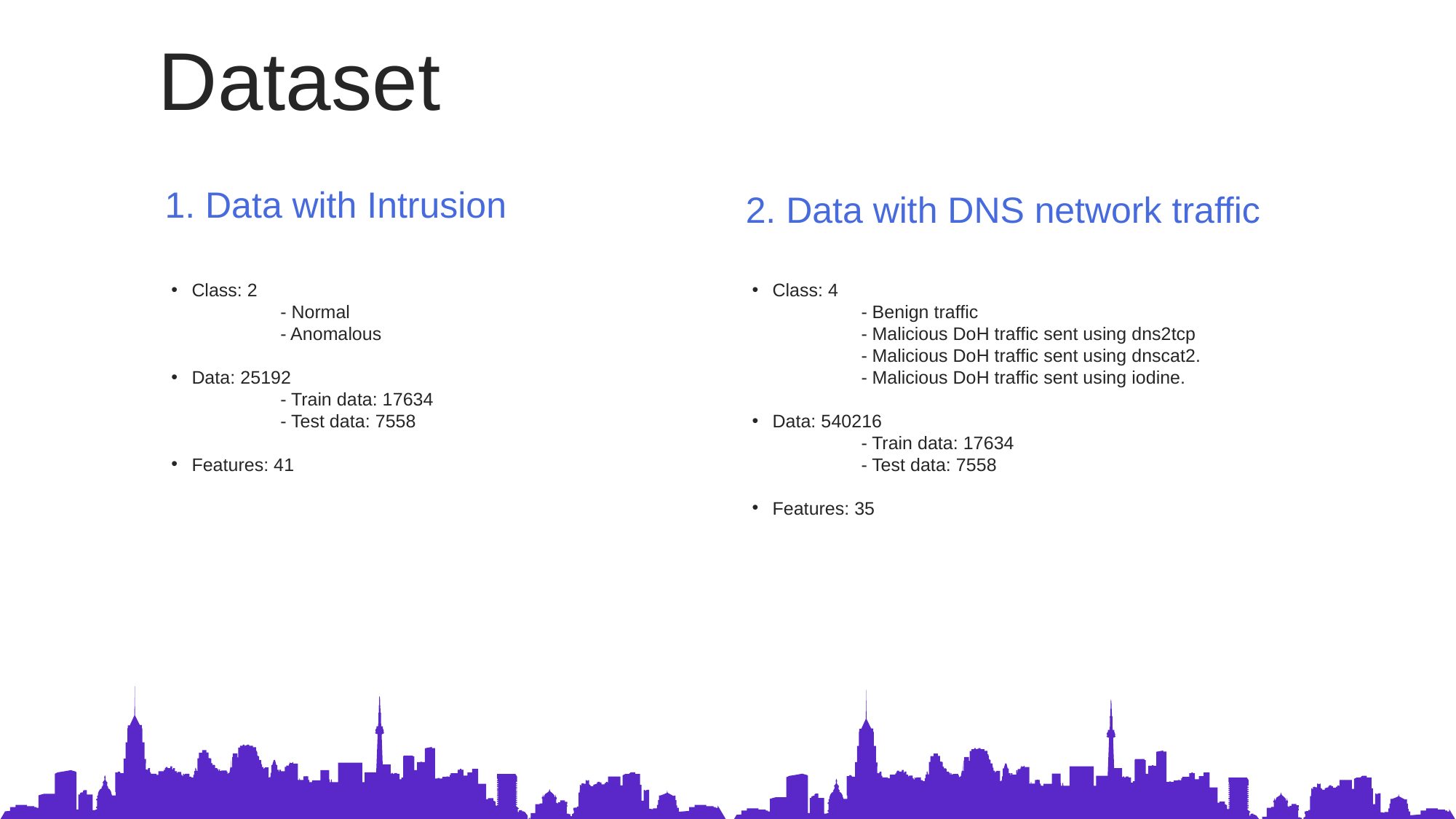

Dataset
1. Data with Intrusion
2. Data with DNS network traffic
Class: 2
	- Normal
	- Anomalous

Data: 25192
	- Train data: 17634
	- Test data: 7558

Features: 41

Class: 4
	- Benign traffic
	- Malicious DoH traffic sent using dns2tcp
	- Malicious DoH traffic sent using dnscat2.
	- Malicious DoH traffic sent using iodine.

Data: 540216
	- Train data: 17634
	- Test data: 7558

Features: 35